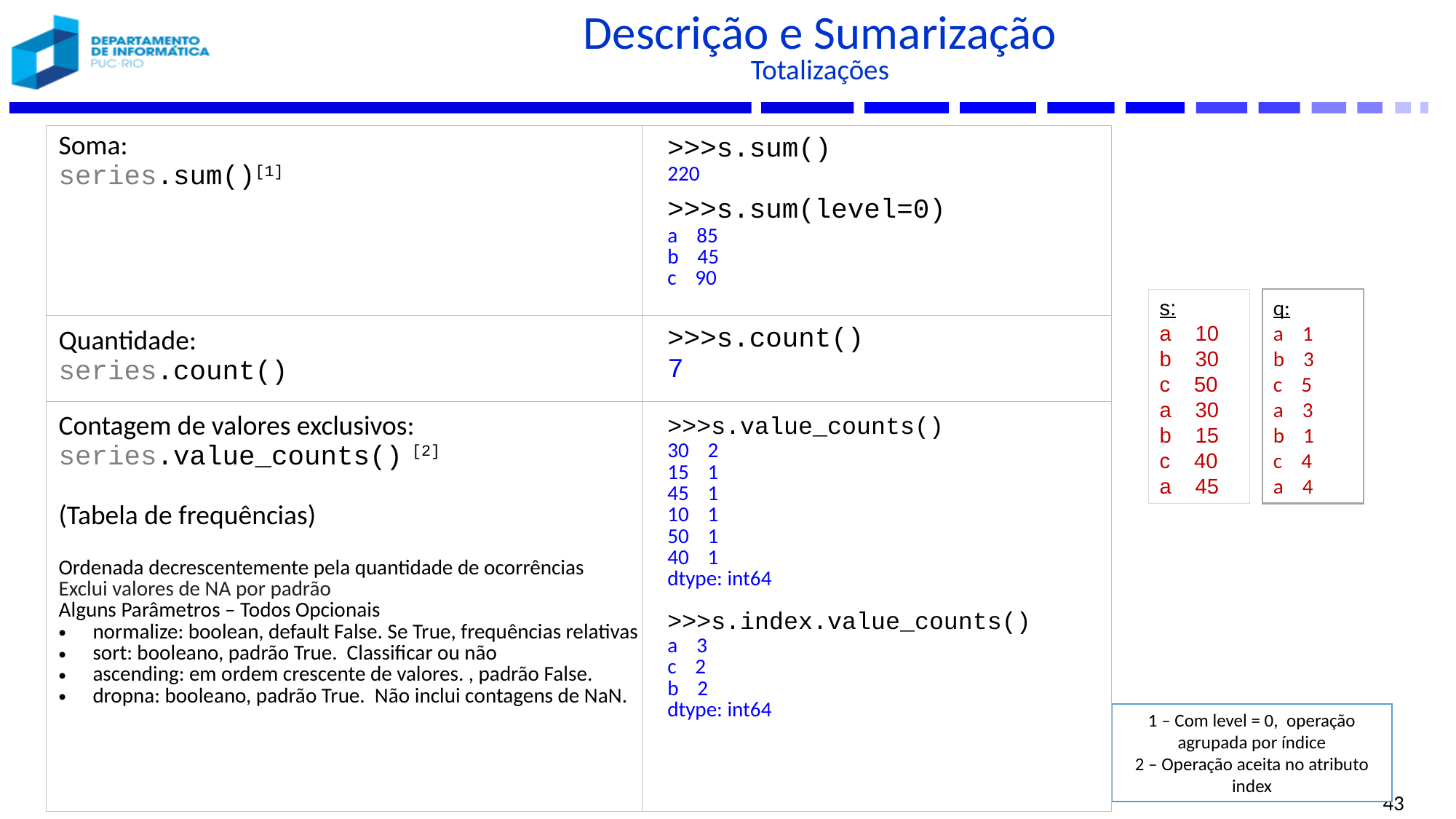

# Descrição e Sumarização Totalizações
| Soma: series.sum()[1] | >>>s.sum() 220 >>>s.sum(level=0) a 85 b 45 c 90 |
| --- | --- |
| Quantidade: series.count() | >>>s.count() 7 |
| Contagem de valores exclusivos: series.value\_counts() [2] (Tabela de frequências) Ordenada decrescentemente pela quantidade de ocorrências Exclui valores de NA por padrão Alguns Parâmetros – Todos Opcionais normalize: boolean, default False. Se True, frequências relativas sort: booleano, padrão True. Classificar ou não ascending: em ordem crescente de valores. , padrão False. dropna: booleano, padrão True. Não inclui contagens de NaN. | >>>s.value\_counts() 30 2 15 1 45 1 10 1 50 1 40 1 dtype: int64 >>>s.index.value\_counts() a 3 c 2 b 2 dtype: int64 |
s:
a    10
b    30
c    50
a    30
b    15
c    40
a    45
q:
a    1
b    3
c    5
a    3
b    1
c    4
a    4
1 – Com level = 0,  operação agrupada por índice
2 – Operação aceita no atributo index
43